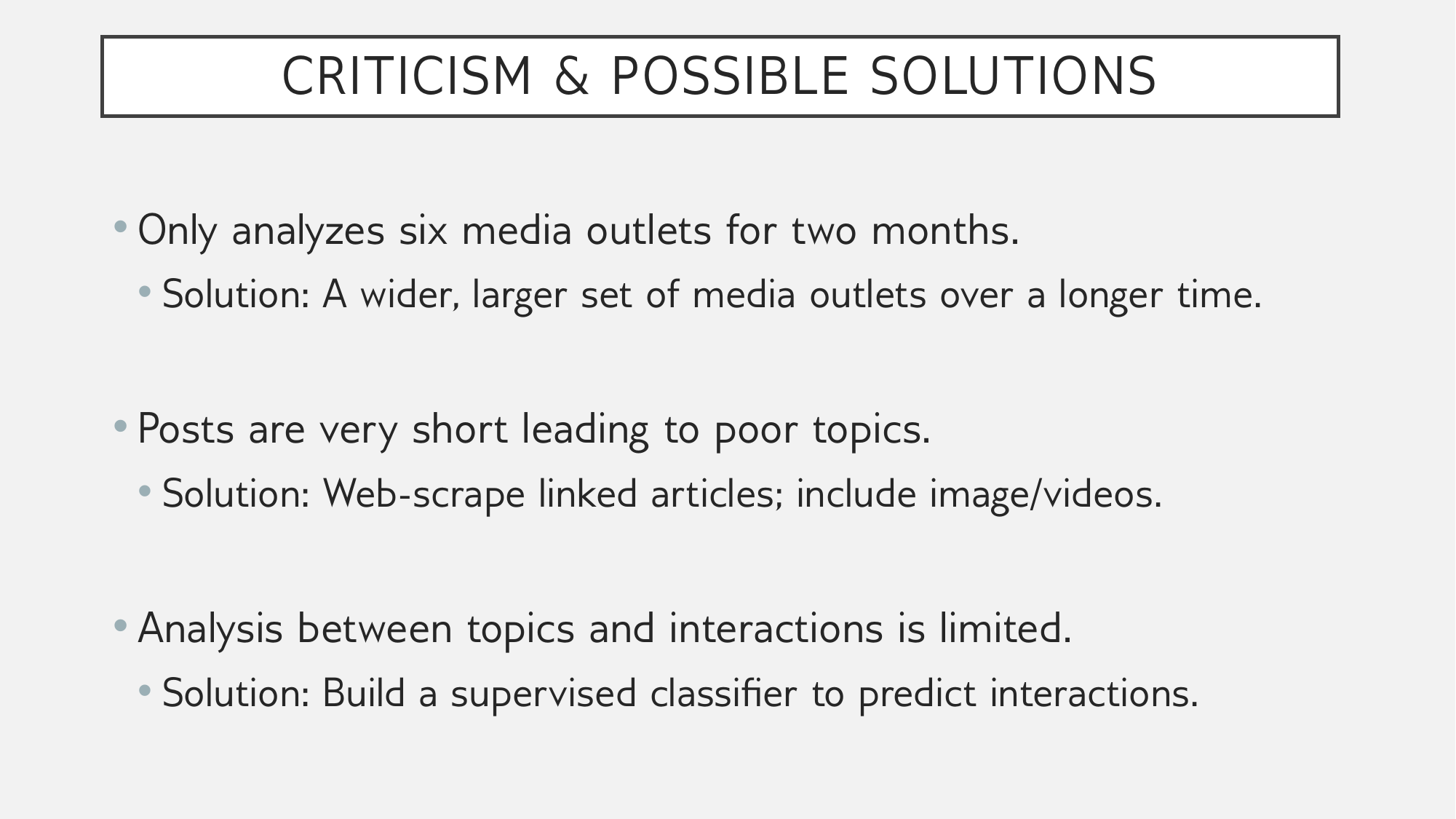

# Criticism & possible solutions
Only analyzes six media outlets for two months.
Solution: A wider, larger set of media outlets over a longer time.

Posts are very short leading to poor topics.
Solution: Web-scrape linked articles; include image/videos.

Analysis between topics and interactions is limited.
Solution: Build a supervised classifier to predict interactions.